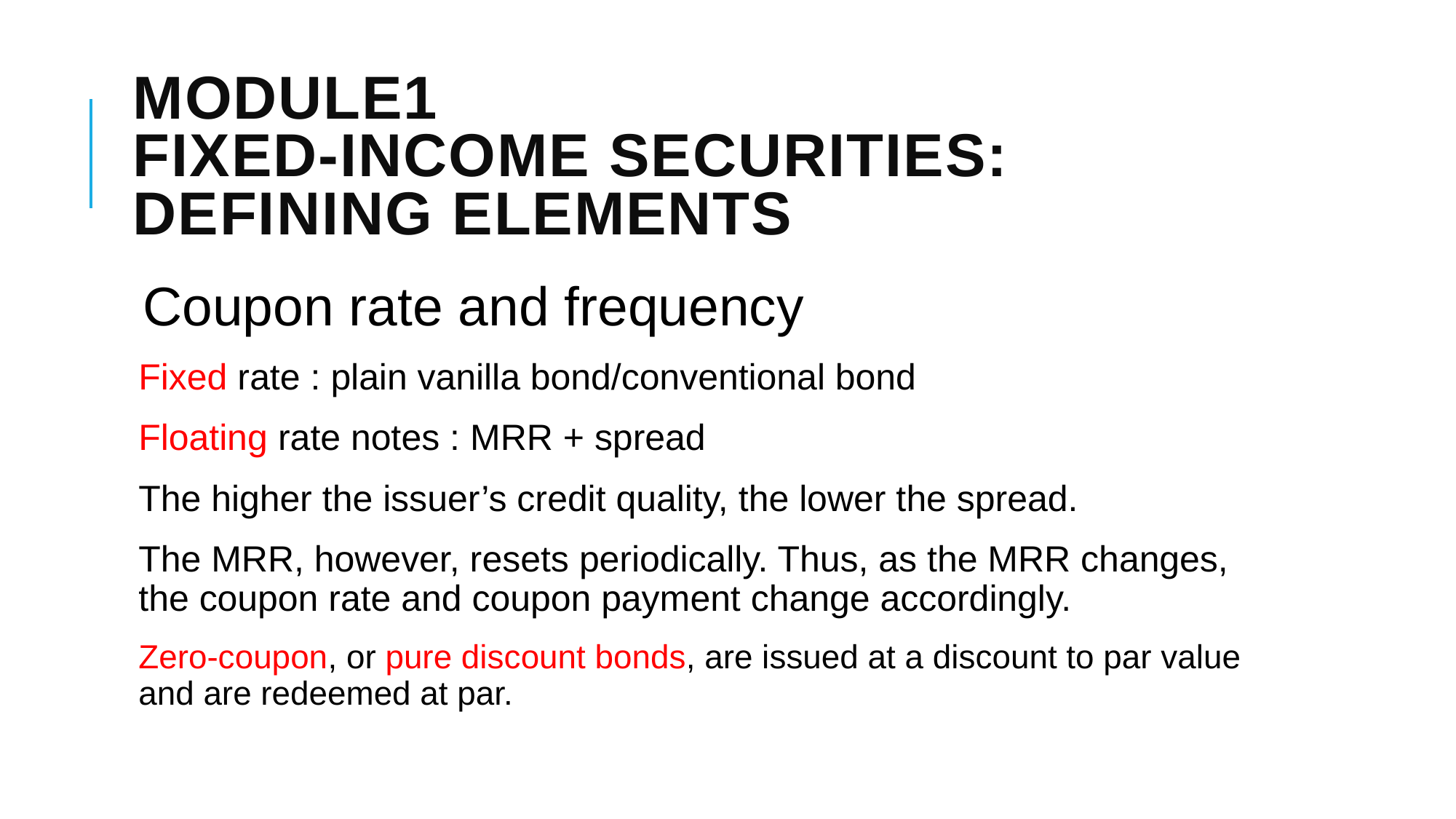

# Module1 Fixed-Income Securities: Defining Elements
Coupon rate and frequency
Fixed rate : plain vanilla bond/conventional bond
Floating rate notes : MRR + spread
The higher the issuer’s credit quality, the lower the spread.
The MRR, however, resets periodically. Thus, as the MRR changes, the coupon rate and coupon payment change accordingly.
Zero-coupon, or pure discount bonds, are issued at a discount to par value and are redeemed at par.